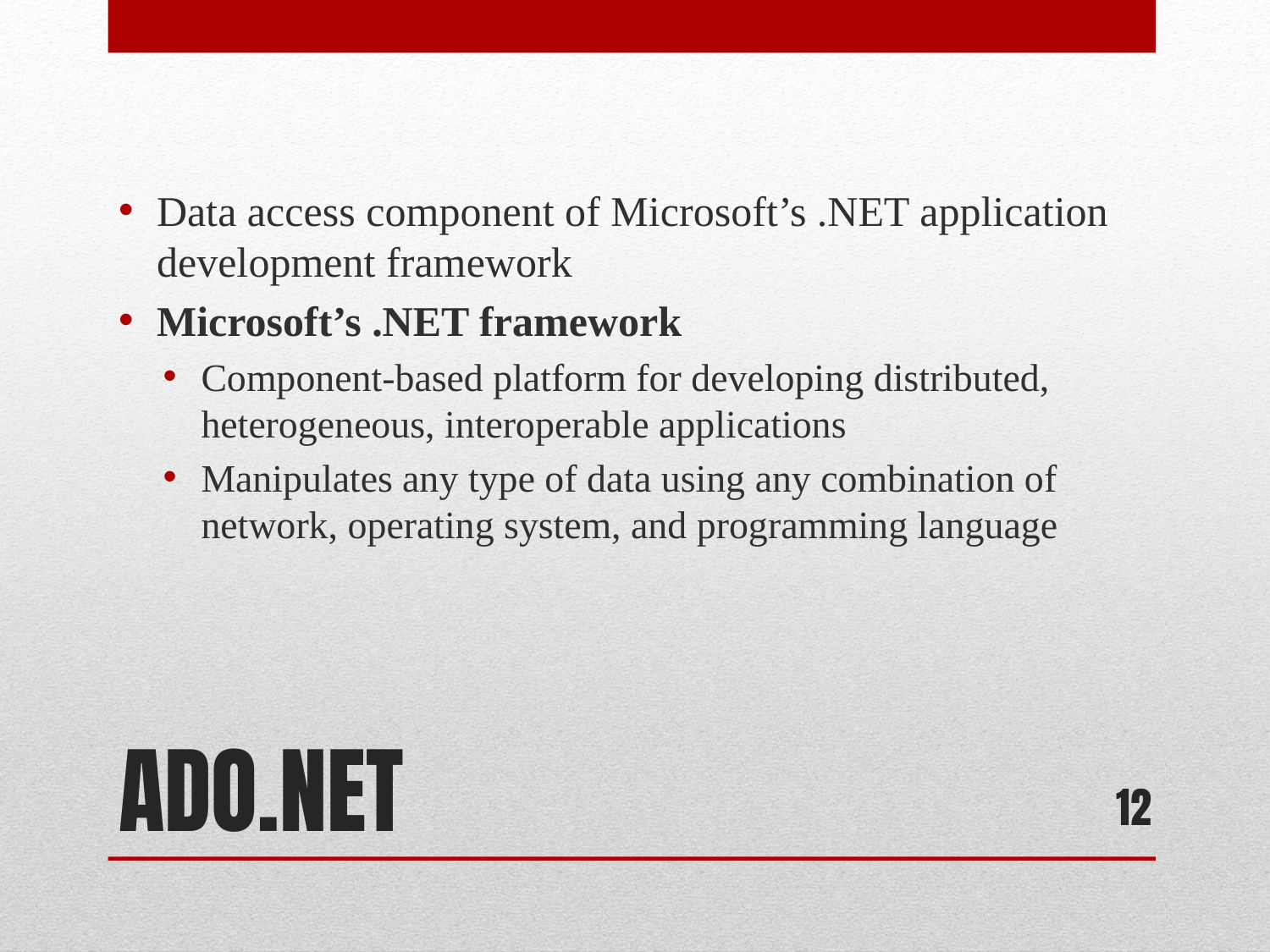

Data access component of Microsoft’s .NET application development framework
Microsoft’s .NET framework
Component-based platform for developing distributed, heterogeneous, interoperable applications
Manipulates any type of data using any combination of network, operating system, and programming language
# ADO.NET
12